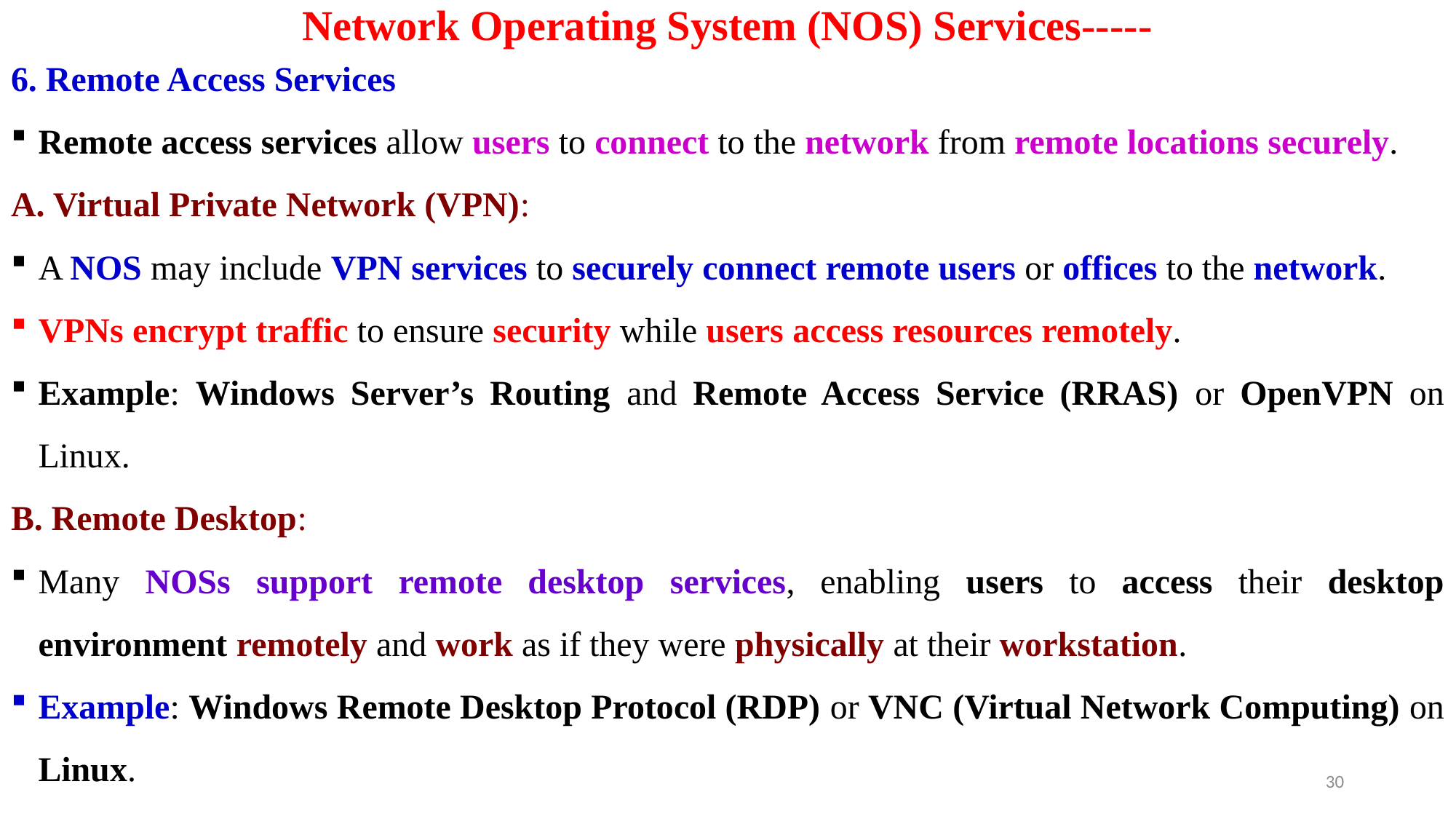

# Network Operating System (NOS) Services-----
6. Remote Access Services
Remote access services allow users to connect to the network from remote locations securely.
A. Virtual Private Network (VPN):
A NOS may include VPN services to securely connect remote users or offices to the network.
VPNs encrypt traffic to ensure security while users access resources remotely.
Example: Windows Server’s Routing and Remote Access Service (RRAS) or OpenVPN on Linux.
B. Remote Desktop:
Many NOSs support remote desktop services, enabling users to access their desktop environment remotely and work as if they were physically at their workstation.
Example: Windows Remote Desktop Protocol (RDP) or VNC (Virtual Network Computing) on Linux.
30